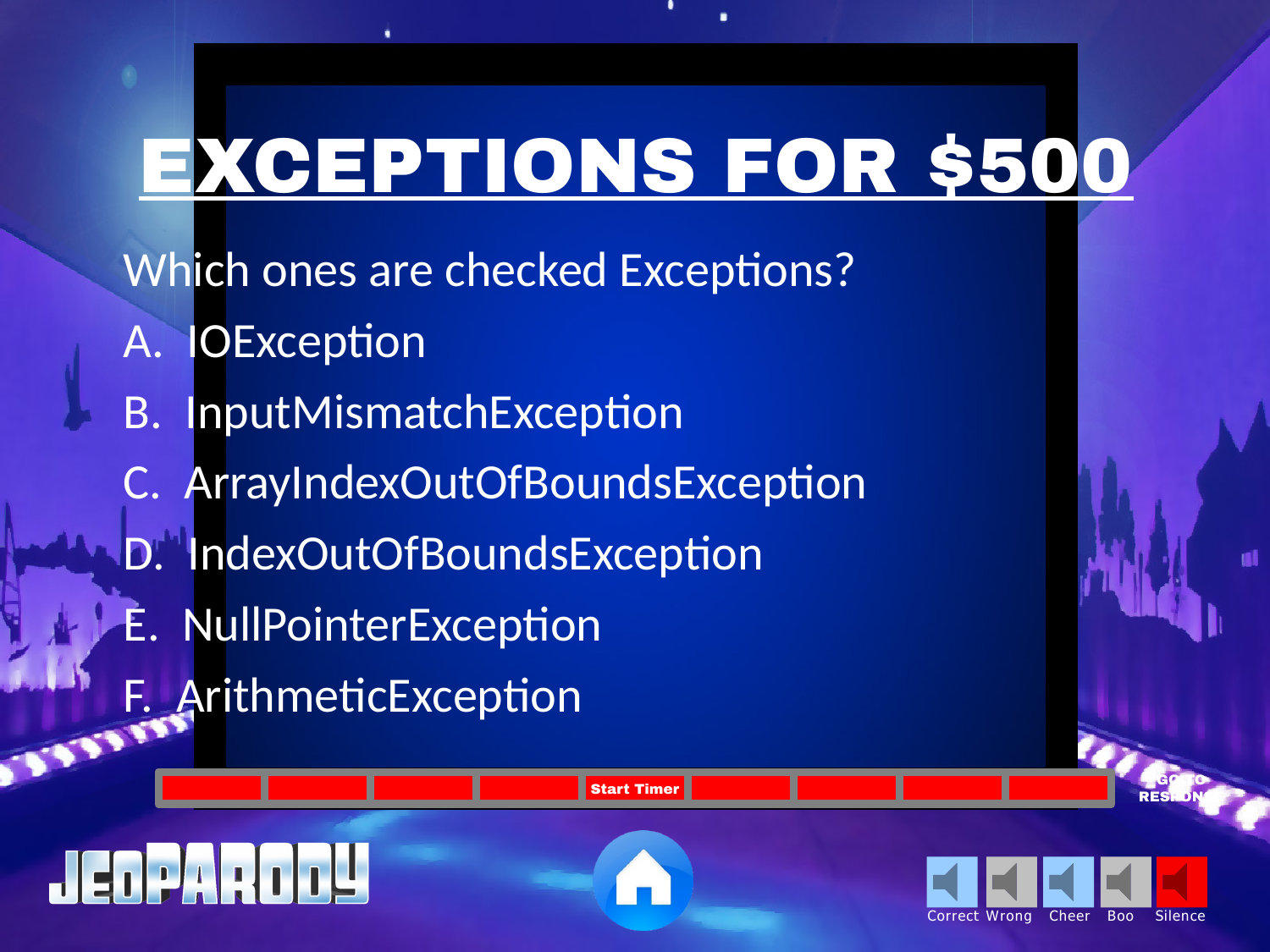

EXCEPTIONS FOR $500
Which ones are checked Exceptions?
A.  IOException
B.  InputMismatchException
C.  ArrayIndexOutOfBoundsException
D.  IndexOutOfBoundsException
E.  NullPointerException
F.  ArithmeticException